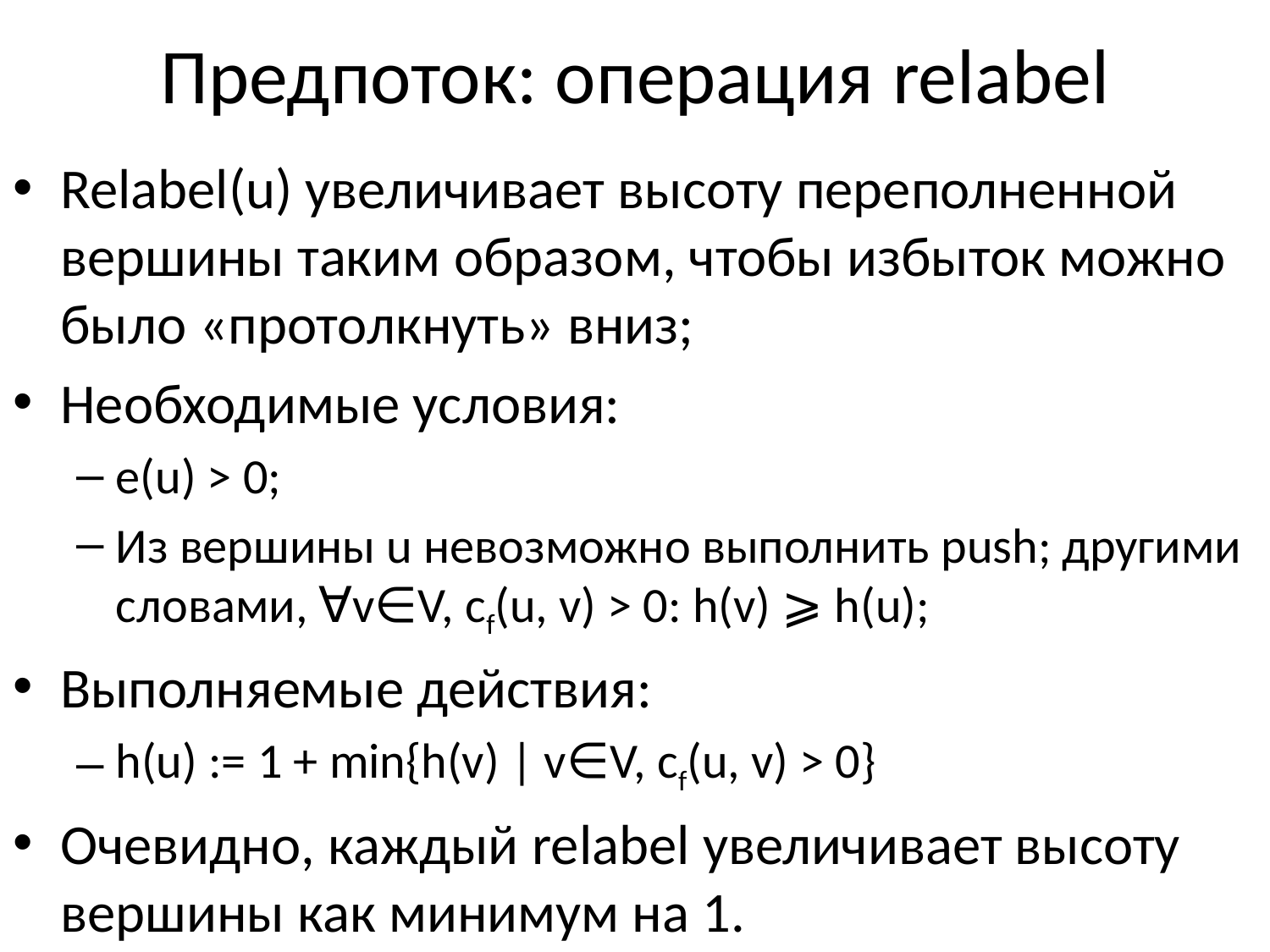

# Предпоток: операция relabel
Relabel(u) увеличивает высоту переполненной вершины таким образом, чтобы избыток можно было «протолкнуть» вниз;
Необходимые условия:
e(u) > 0;
Из вершины u невозможно выполнить push; другими словами, ∀v∈V, cf(u, v) > 0: h(v) ⩾ h(u);
Выполняемые действия:
h(u) := 1 + min{h(v) | v∈V, cf(u, v) > 0}
Очевидно, каждый relabel увеличивает высоту вершины как минимум на 1.